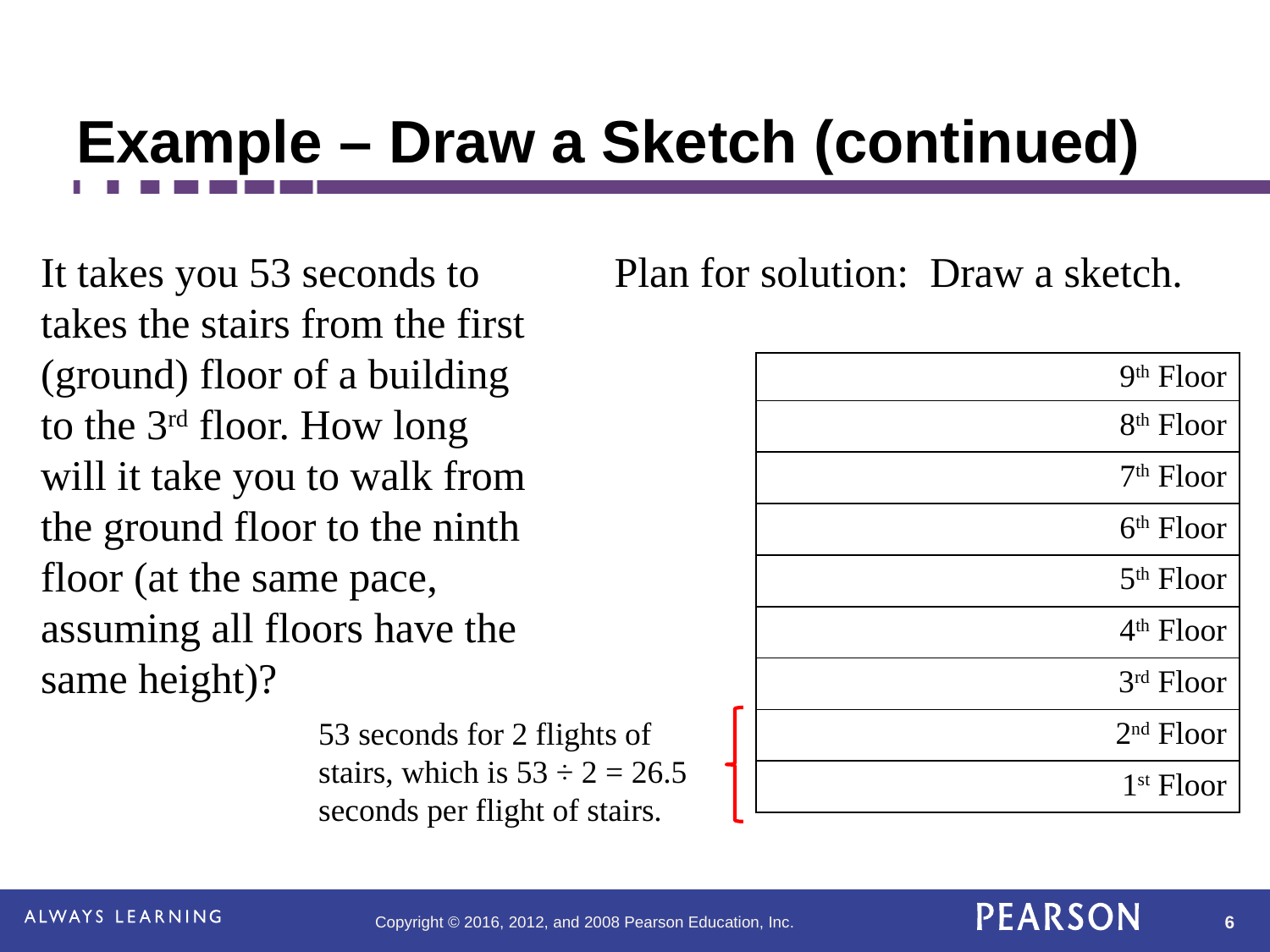

# Example – Draw a Sketch (continued)
It takes you 53 seconds to takes the stairs from the first (ground) floor of a building to the 3rd floor. How long will it take you to walk from the ground floor to the ninth floor (at the same pace, assuming all floors have the same height)?

Plan for solution:  Draw a sketch.

| 9th Floor |
| --- |
| 8th Floor |
| 7th Floor |
| 6th Floor |
| 5th Floor |
| 4th Floor |
| 3rd Floor |
| 2nd Floor |
| 1st Floor |
53 seconds for 2 flights of stairs, which is 53 ÷ 2 = 26.5 seconds per flight of stairs.